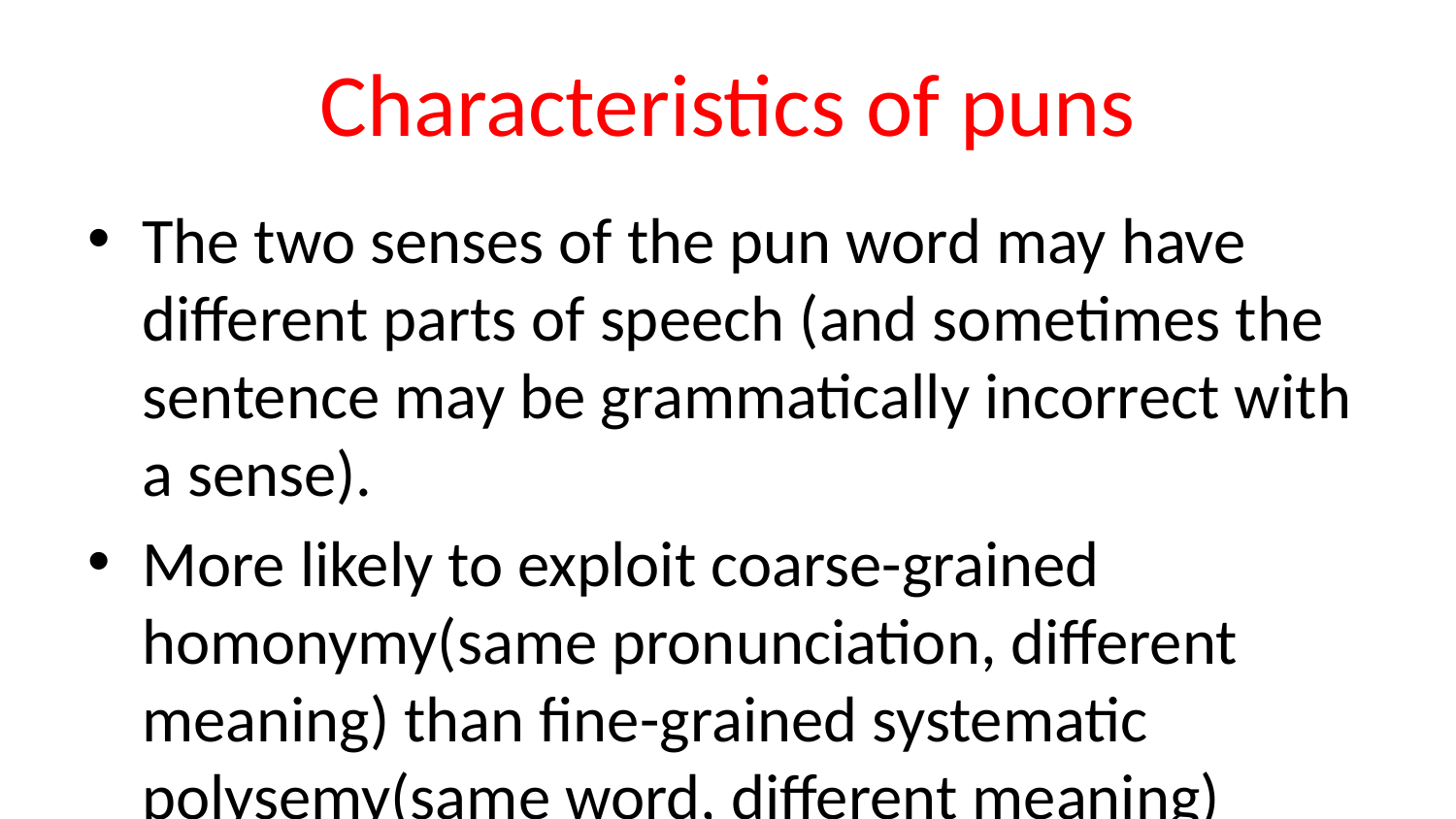

# Characteristics of puns
The two senses of the pun word may have different parts of speech (and sometimes the sentence may be grammatically incorrect with a sense).
More likely to exploit coarse-grained homonymy(same pronunciation, different meaning) than fine-grained systematic polysemy(same word, different meaning)